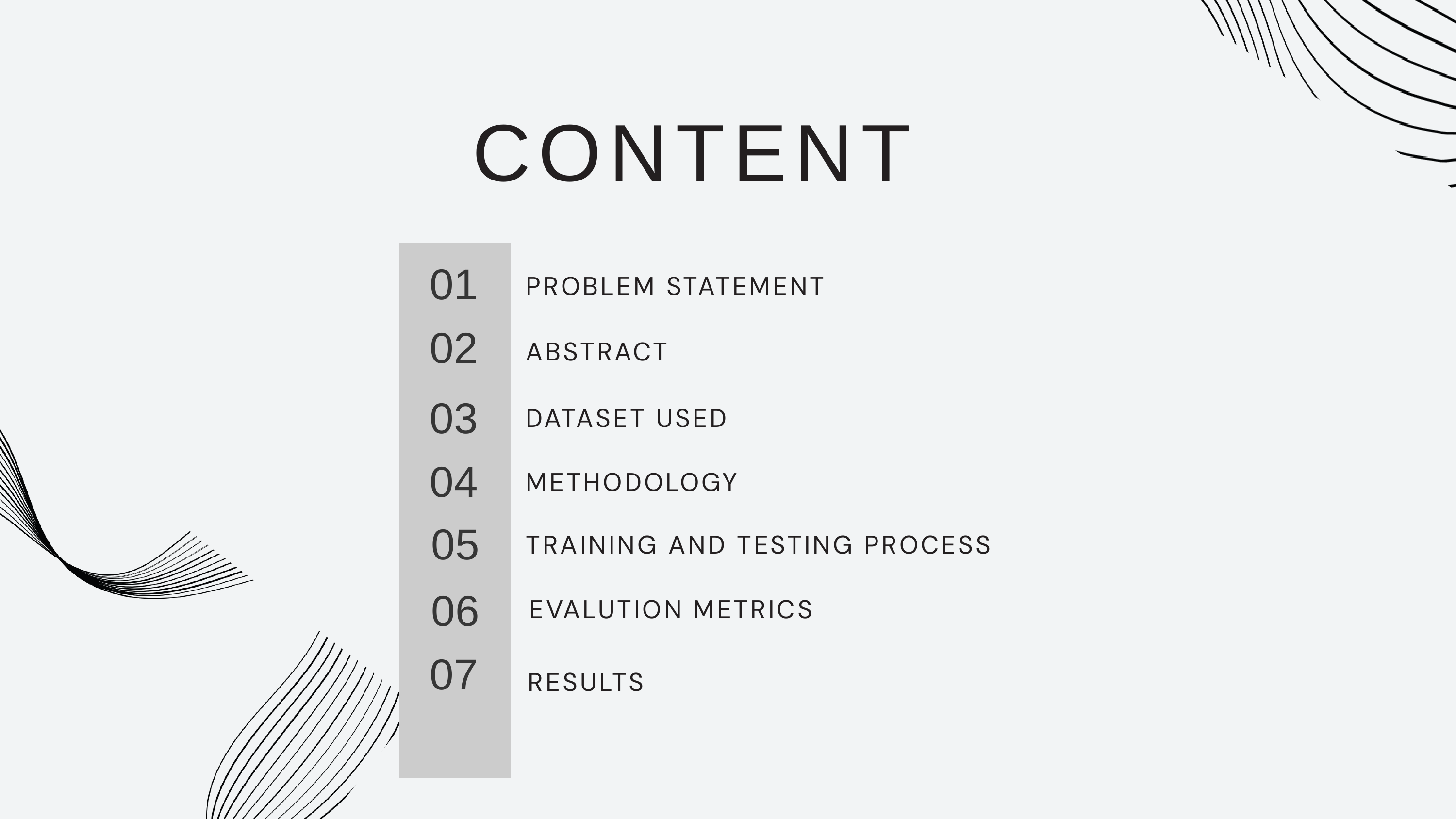

CONTENT

01
PROBLEM STATEMENT
02
ABSTRACT
03
DATASET USED

04
METHODOLOGY
05
TRAINING AND TESTING PROCESS

06
EVALUTION METRICS
07
RESULTS